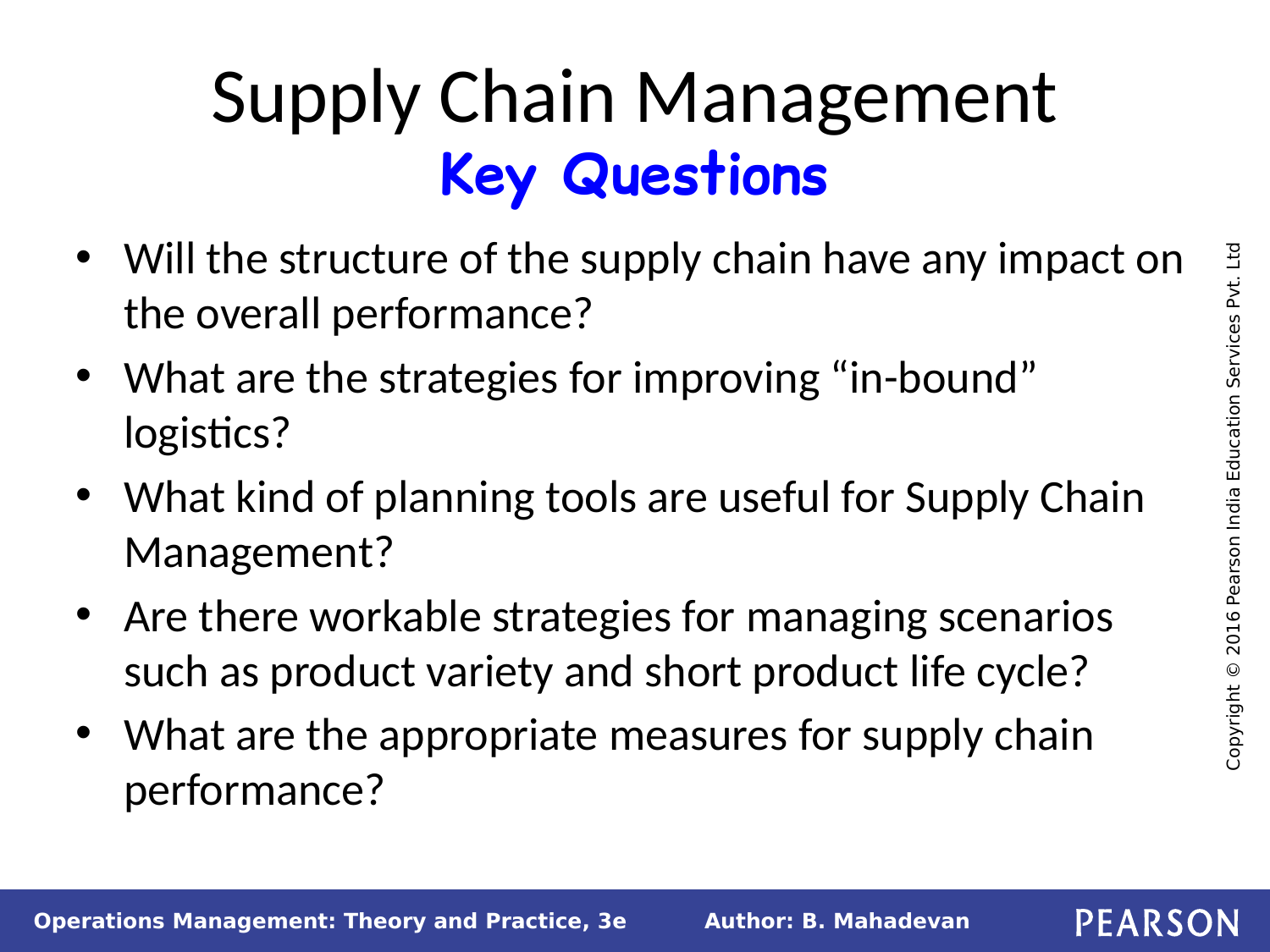

# Supply Chain Management Key Questions
Will the structure of the supply chain have any impact on the overall performance?
What are the strategies for improving “in-bound” logistics?
What kind of planning tools are useful for Supply Chain Management?
Are there workable strategies for managing scenarios such as product variety and short product life cycle?
What are the appropriate measures for supply chain performance?